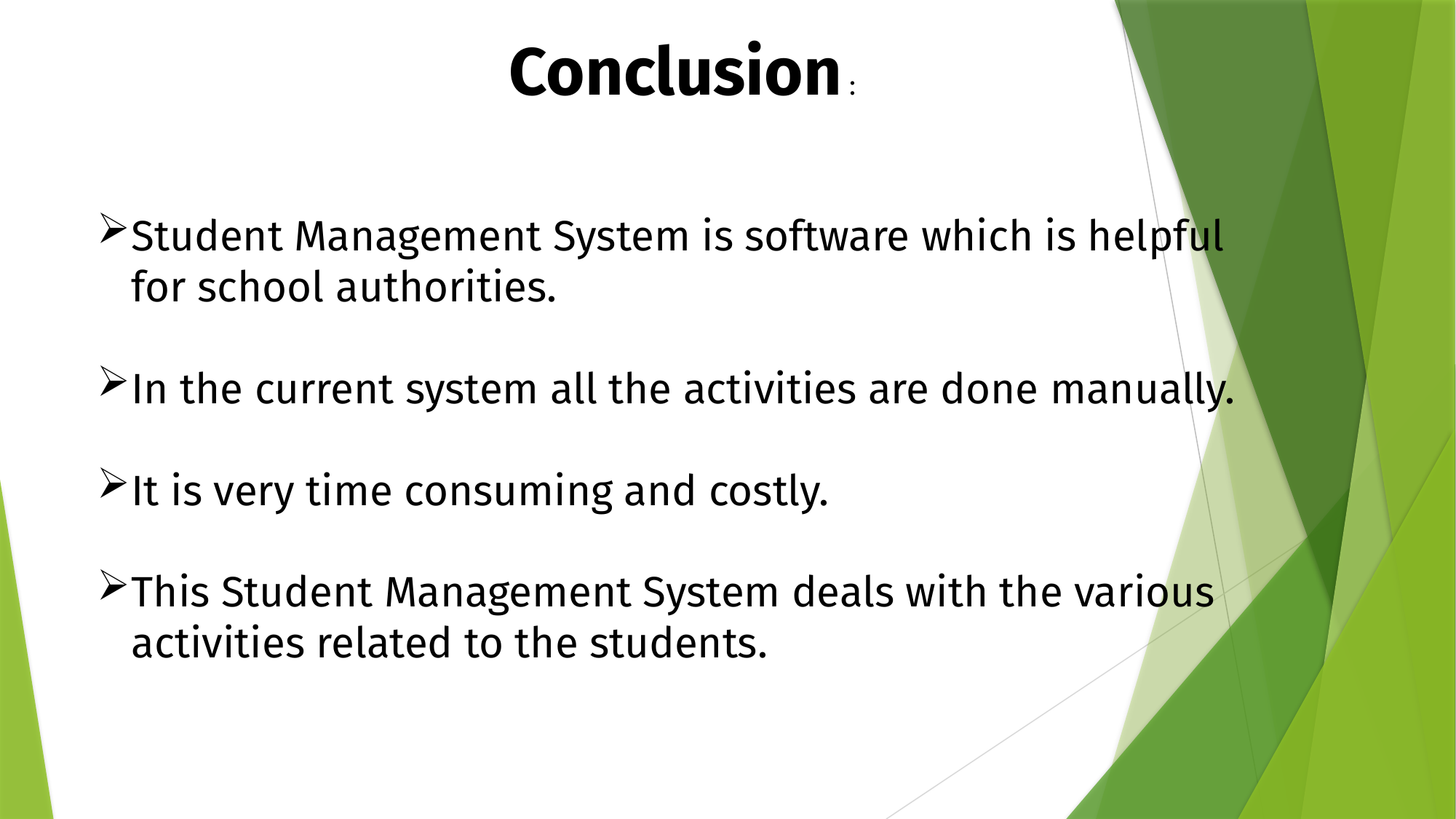

Conclusion :
Student Management System is software which is helpful for school authorities.

In the current system all the activities are done manually.

It is very time consuming and costly.

This Student Management System deals with the various activities related to the students.